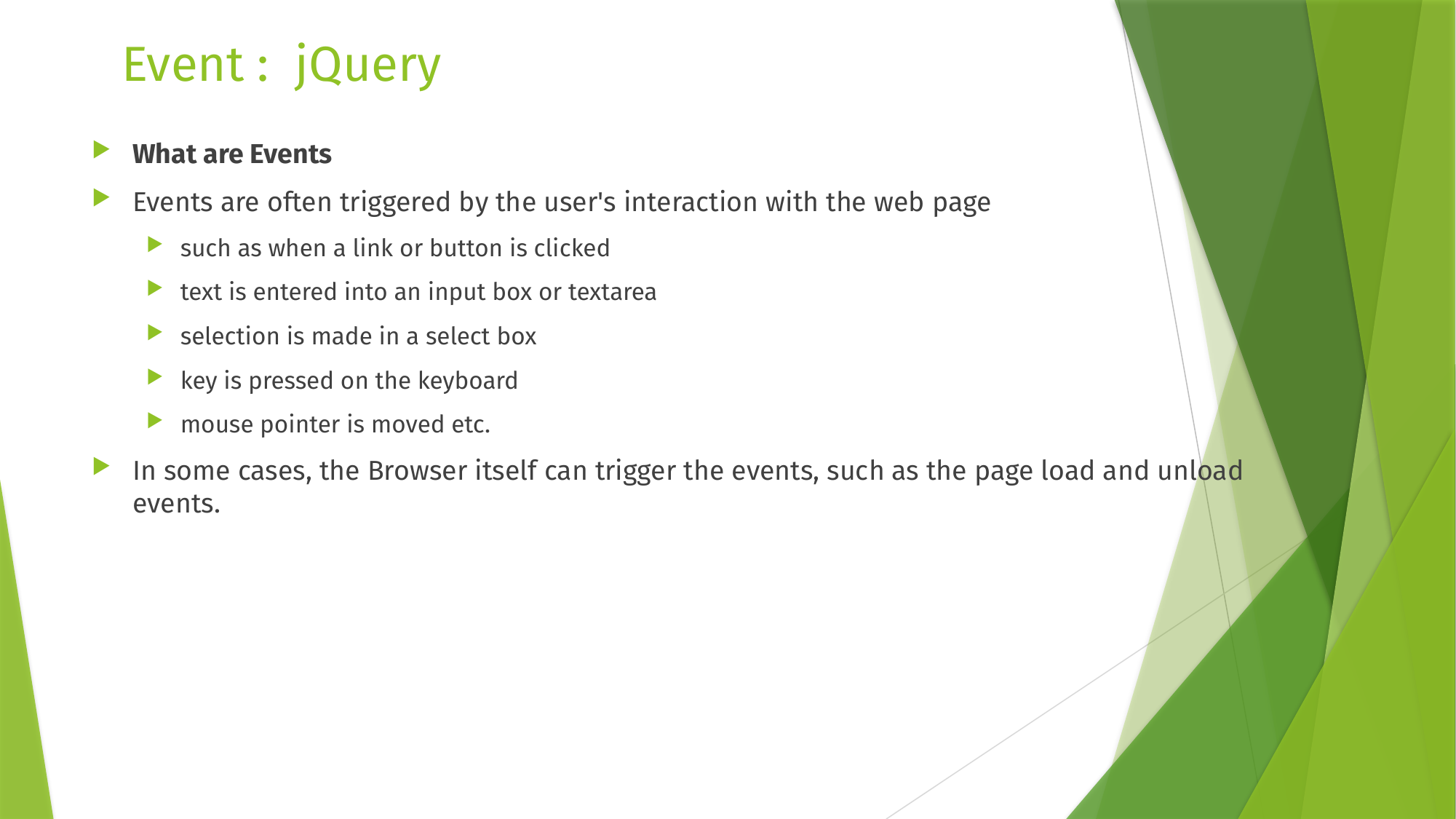

# Event :  jQuery
What are Events
Events are often triggered by the user's interaction with the web page
such as when a link or button is clicked
text is entered into an input box or textarea
selection is made in a select box
key is pressed on the keyboard
mouse pointer is moved etc.
In some cases, the Browser itself can trigger the events, such as the page load and unload events.